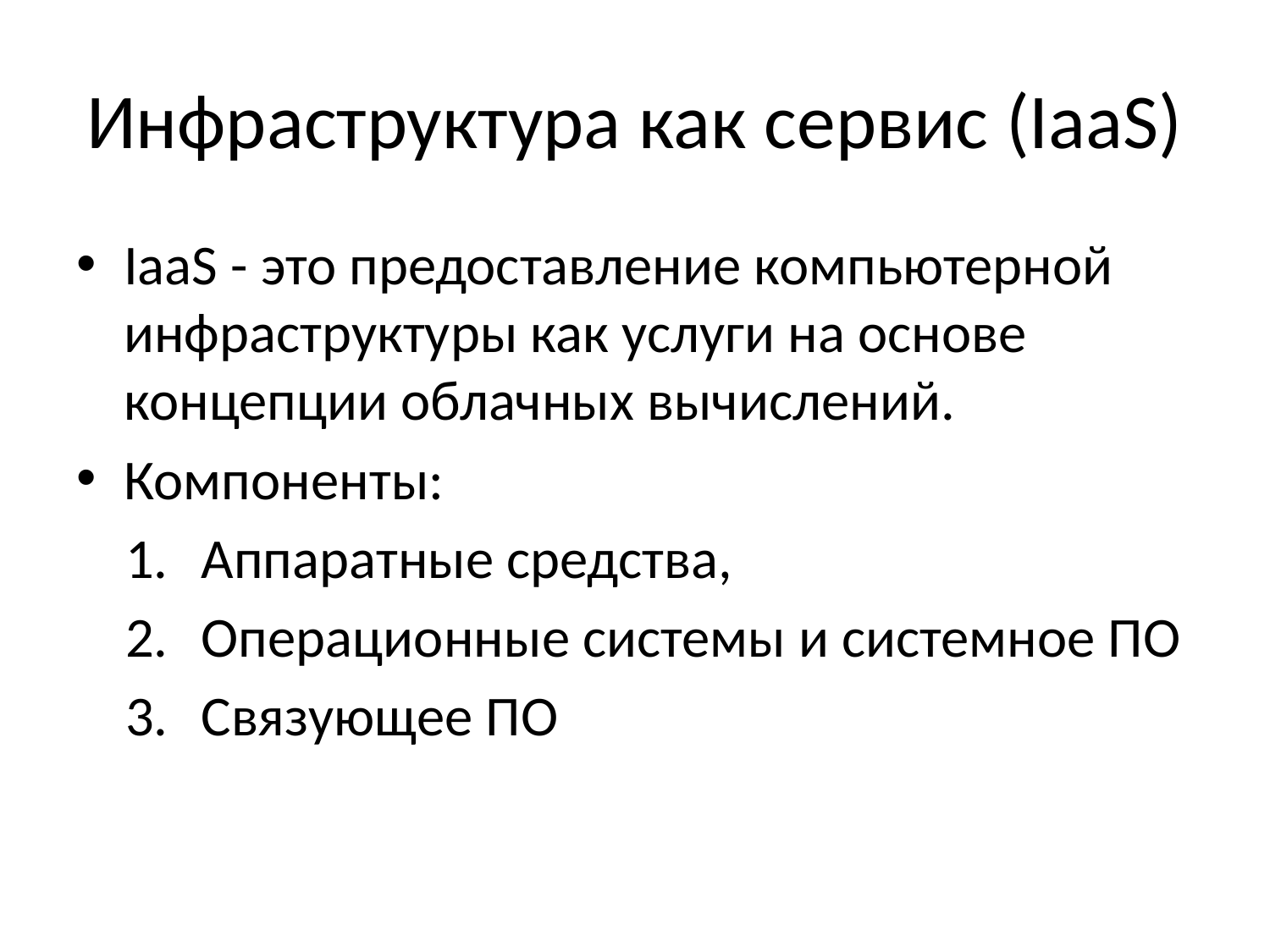

# Инфраструктура как сервис (IaaS)
IaaS - это предоставление компьютерной инфраструктуры как услуги на основе концепции облачных вычислений.
Компоненты:
Аппаратные средства,
Операционные системы и системное ПО
Связующее ПО